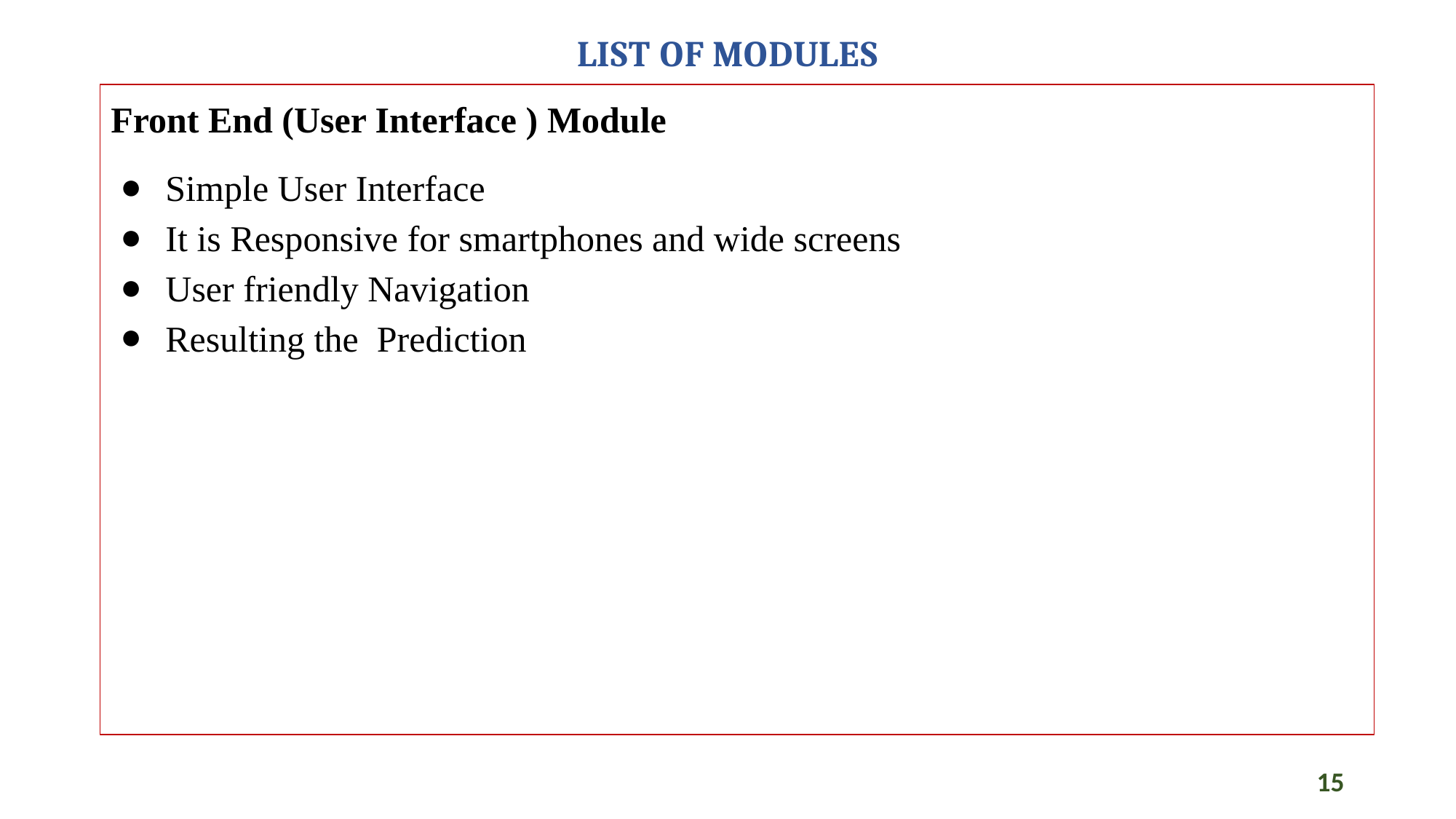

# LIST OF MODULES
Front End (User Interface ) Module
Simple User Interface
It is Responsive for smartphones and wide screens
User friendly Navigation
Resulting the  Prediction

15